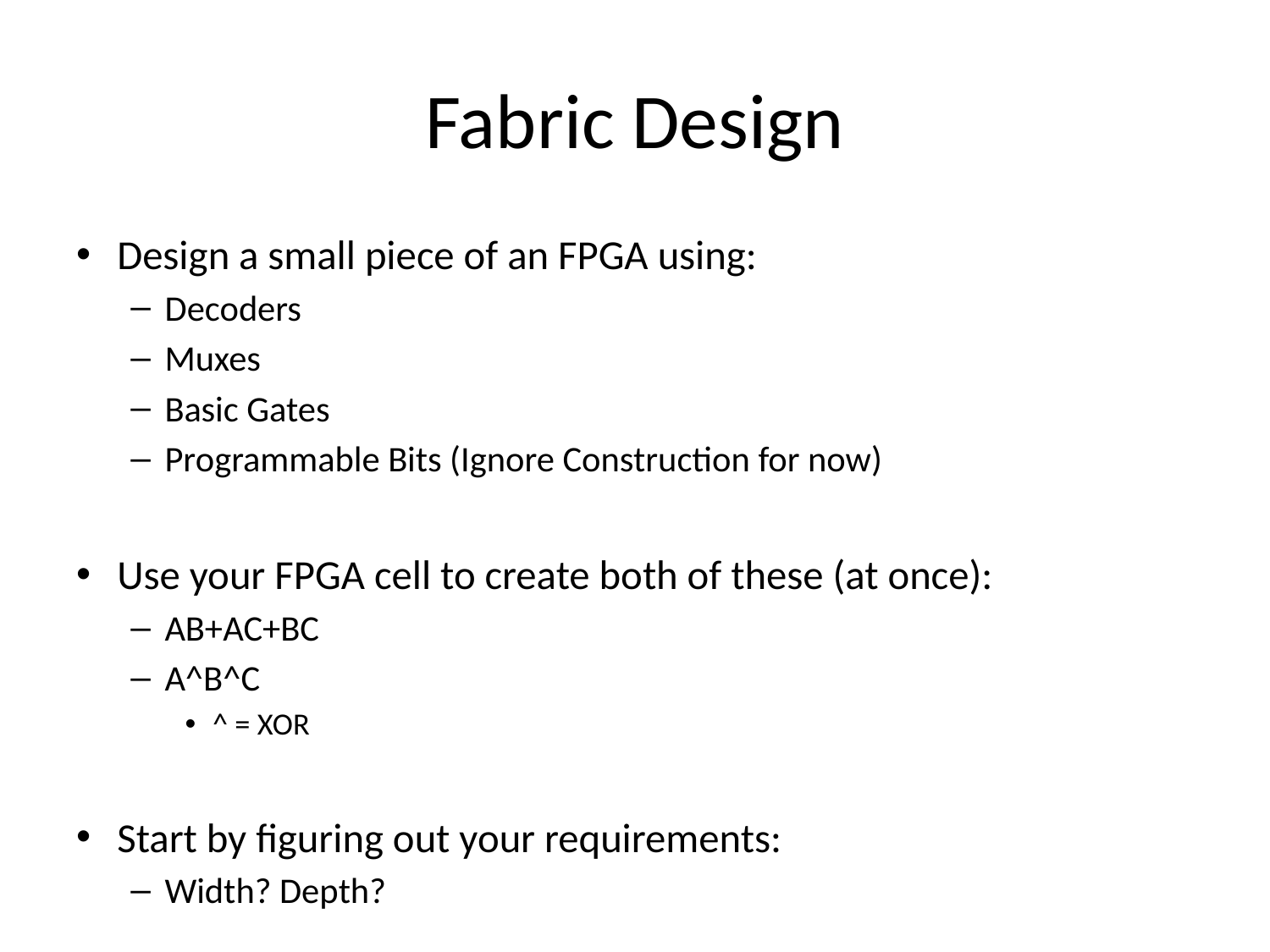

# Fabric Design
Design a small piece of an FPGA using:
Decoders
Muxes
Basic Gates
Programmable Bits (Ignore Construction for now)

Use your FPGA cell to create both of these (at once):
AB+AC+BC
A^B^C
^ = XOR

Start by figuring out your requirements:
Width? Depth?